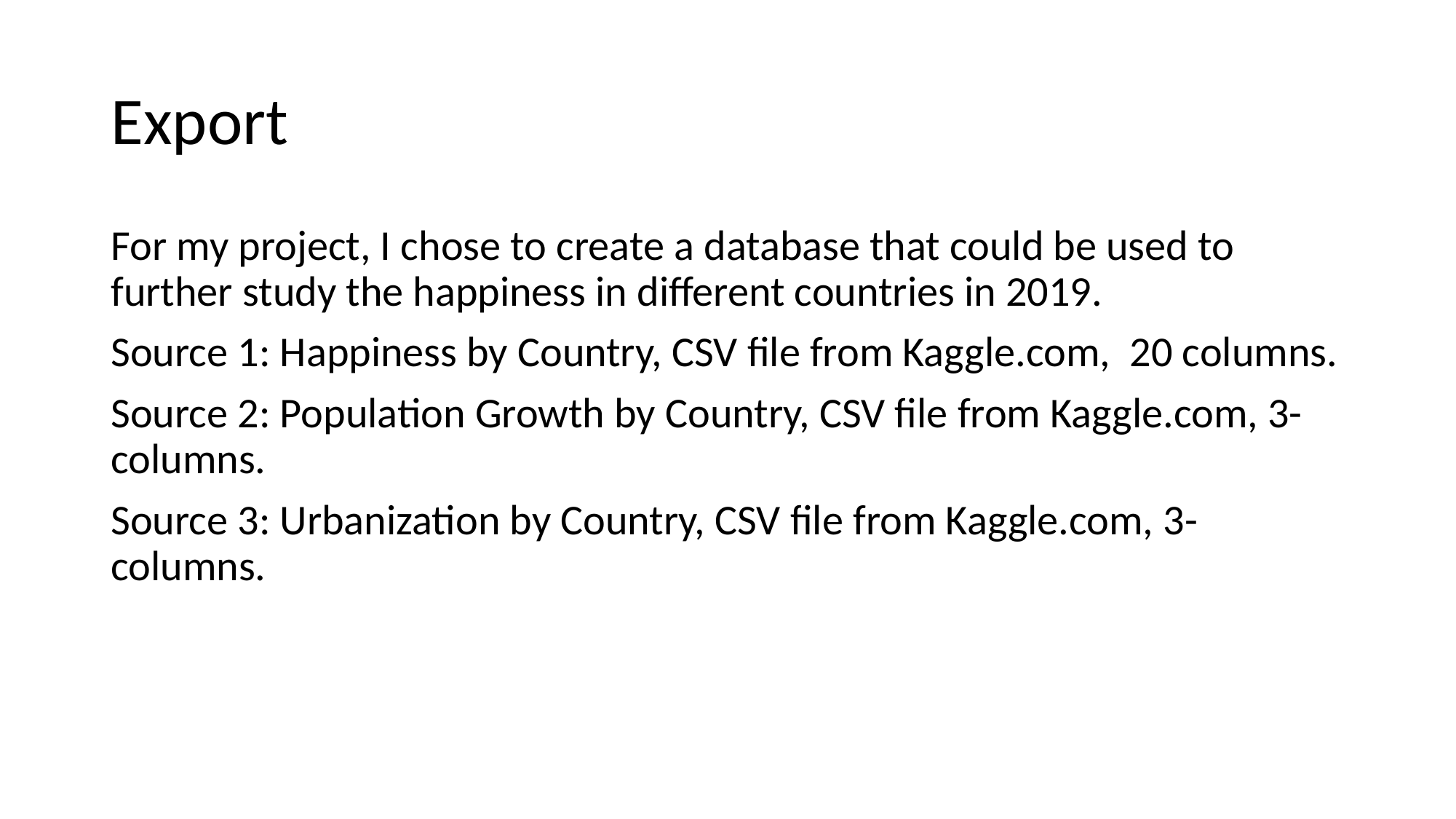

# Export
For my project, I chose to create a database that could be used to further study the happiness in different countries in 2019.
Source 1: Happiness by Country, CSV file from Kaggle.com,  20 columns.
Source 2: Population Growth by Country, CSV file from Kaggle.com, 3-columns.
Source 3: Urbanization by Country, CSV file from Kaggle.com, 3-columns.